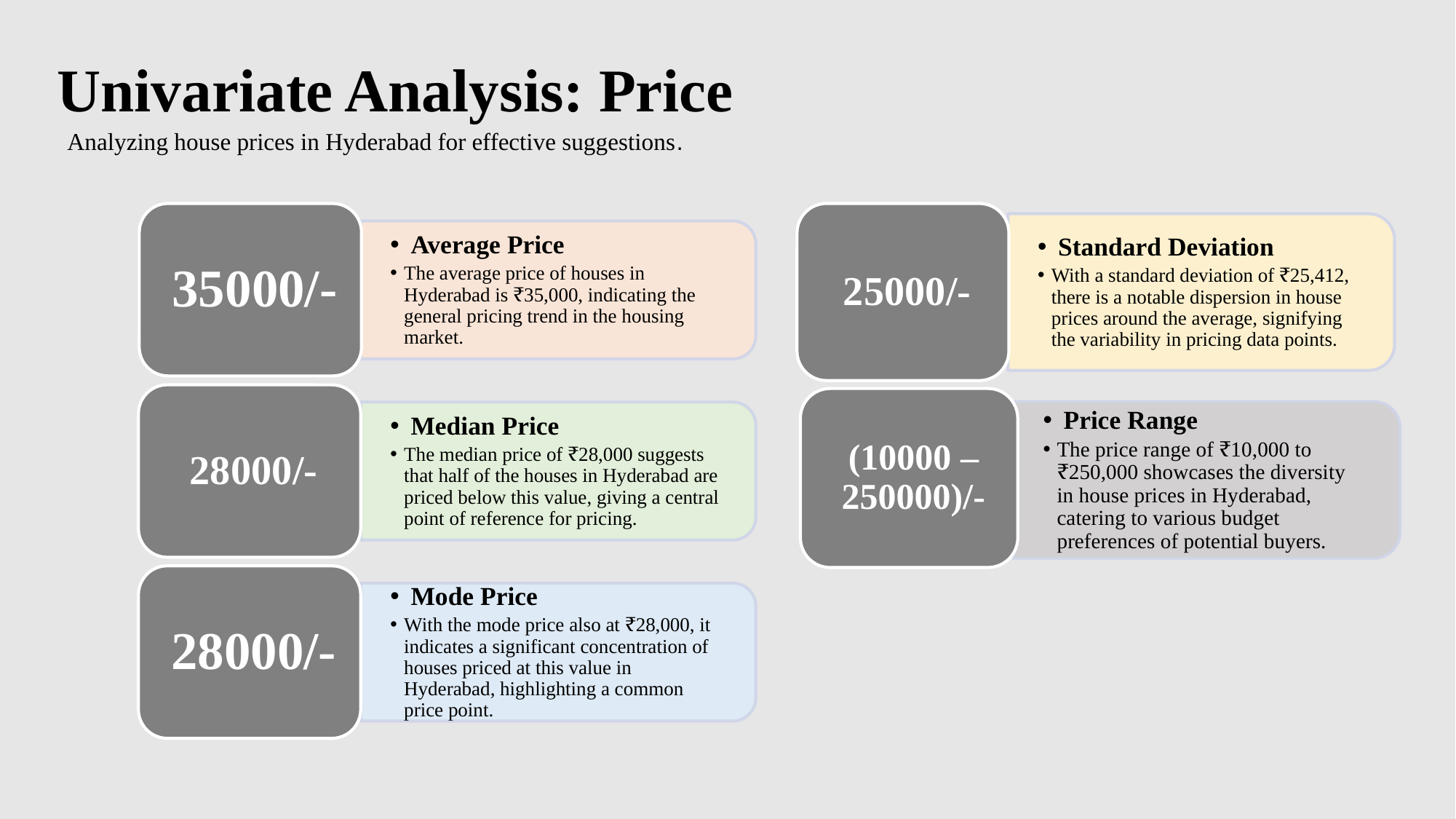

# Univariate Analysis: Price
Analyzing house prices in Hyderabad for effective suggestions.
Average Price
The average price of houses in Hyderabad is ₹35,000, indicating the general pricing trend in the housing market.
35000/-
Median Price
The median price of ₹28,000 suggests that half of the houses in Hyderabad are priced below this value, giving a central point of reference for pricing.
28000/-
Mode Price
With the mode price also at ₹28,000, it indicates a significant concentration of houses priced at this value in Hyderabad, highlighting a common price point.
28000/-
Standard Deviation
With a standard deviation of ₹25,412, there is a notable dispersion in house prices around the average, signifying the variability in pricing data points.
25000/-
Price Range
The price range of ₹10,000 to ₹250,000 showcases the diversity in house prices in Hyderabad, catering to various budget preferences of potential buyers.
(10000 – 250000)/-